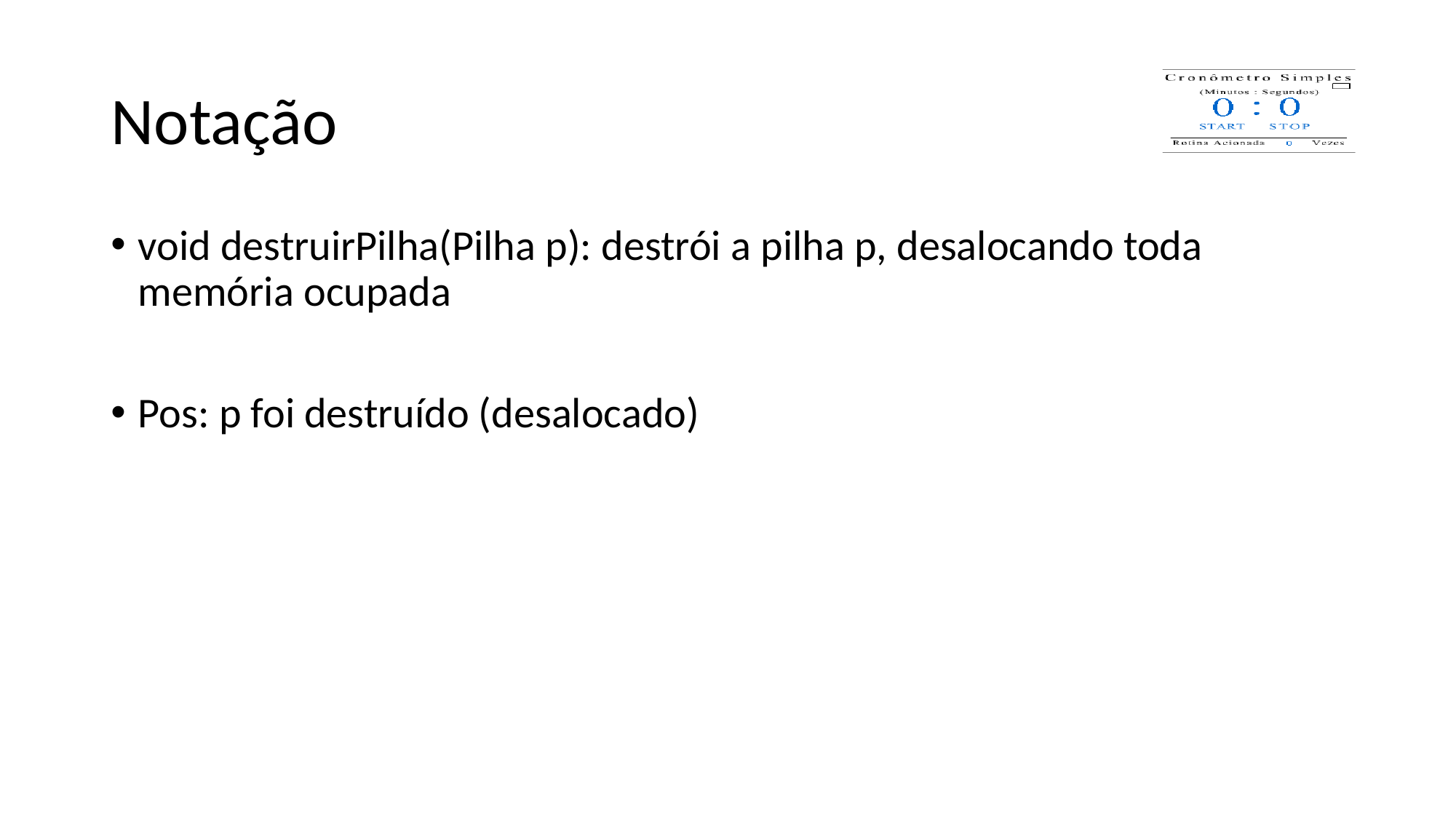

# Notação
void destruirPilha(Pilha p): destrói a pilha p, desalocando toda memória ocupada

Pos: p foi destruído (desalocado)